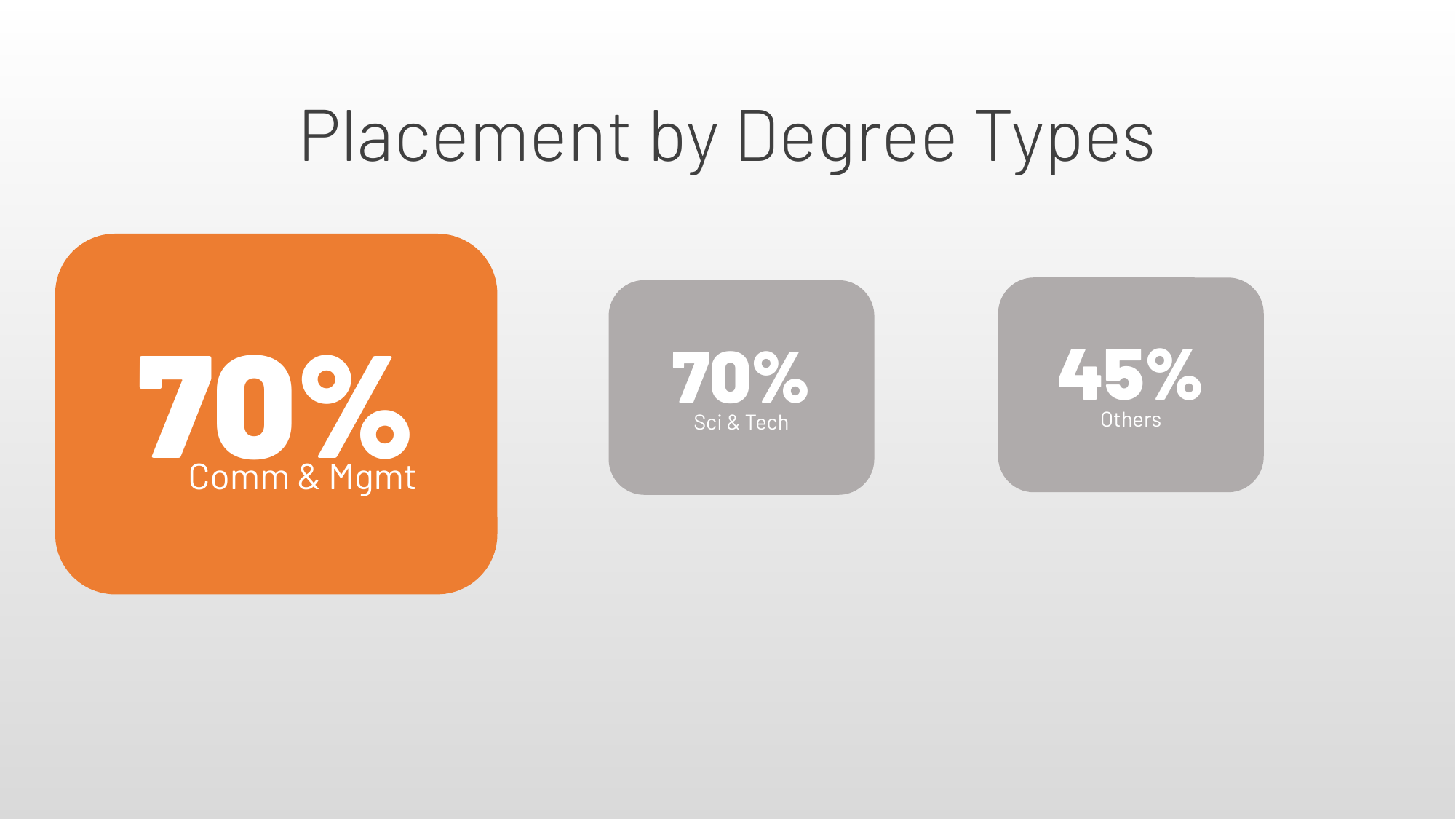

Placement by Degree Types
70%
45%
70%
Others
Sci & Tech
Comm & Mgmt